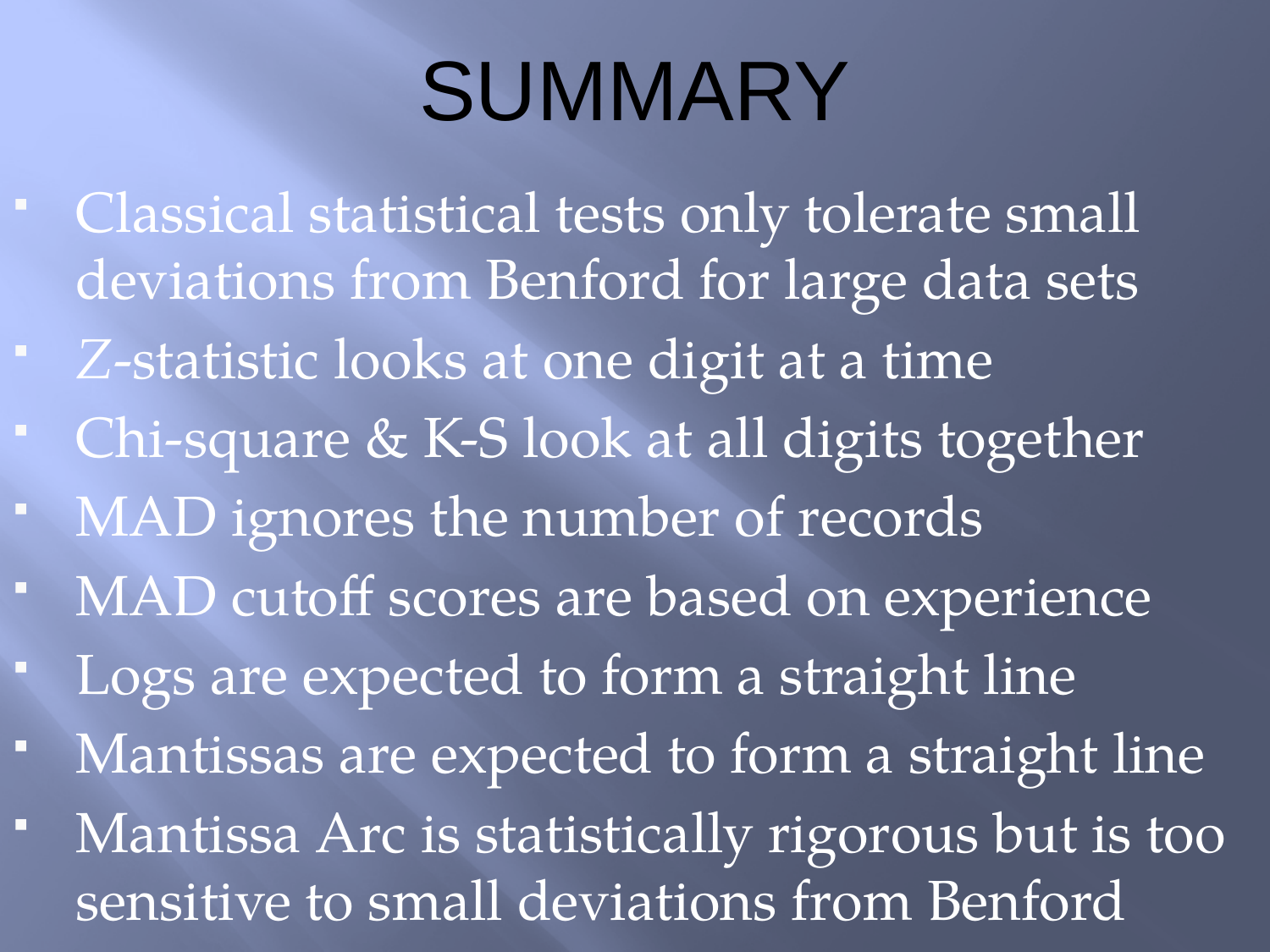

# summary
Classical statistical tests only tolerate small deviations from Benford for large data sets
Z-statistic looks at one digit at a time
Chi-square & K-S look at all digits together
MAD ignores the number of records
MAD cutoff scores are based on experience
Logs are expected to form a straight line
Mantissas are expected to form a straight line
Mantissa Arc is statistically rigorous but is too sensitive to small deviations from Benford